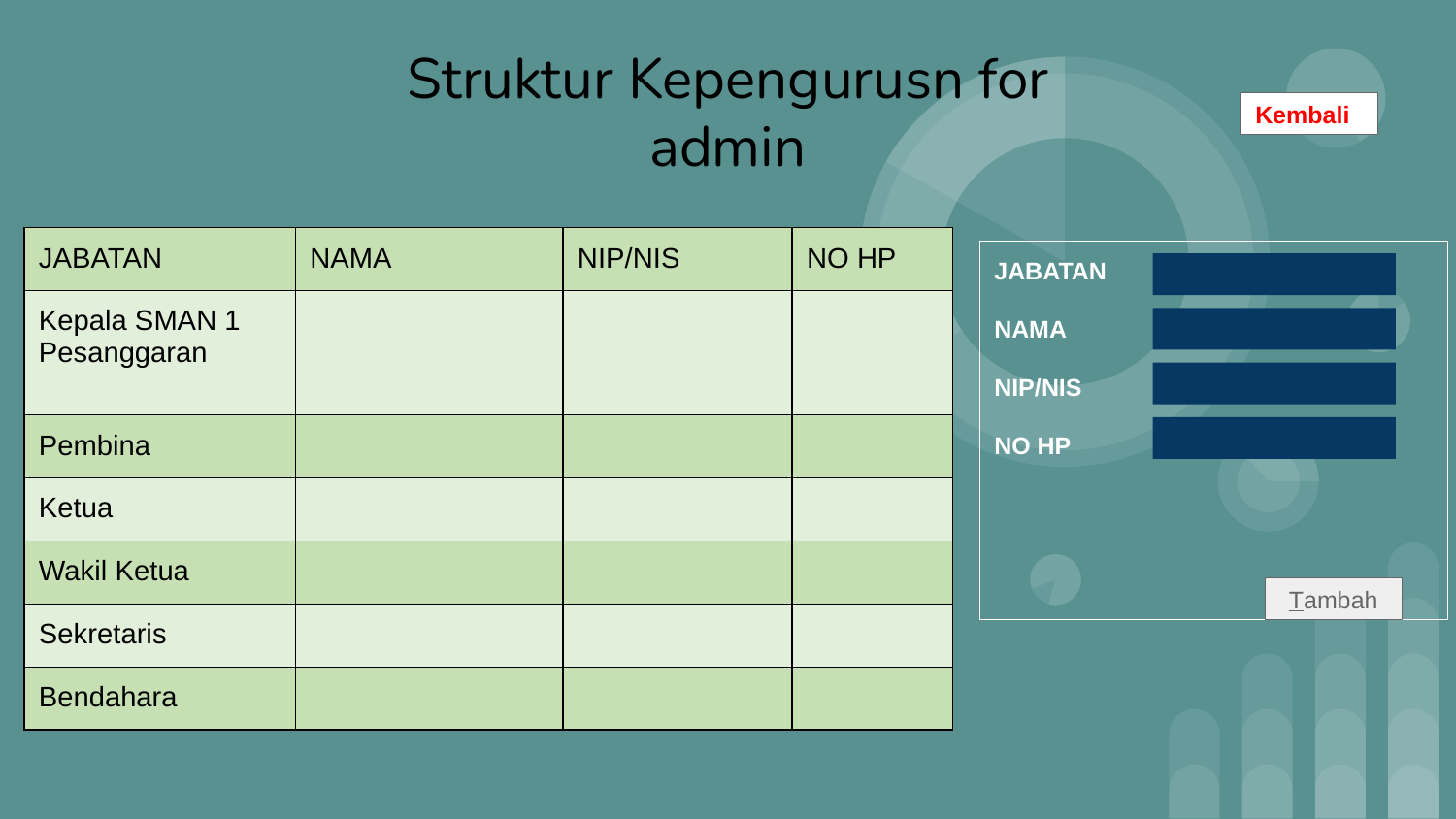

Struktur Kepengurusn for admin
Kembali
| JABATAN | NAMA | NIP/NIS | NO HP |
| --- | --- | --- | --- |
| Kepala SMAN 1 Pesanggaran |  |  |  |
| Pembina |  |  |  |
| Ketua |  |  |  |
| Wakil Ketua |  |  |  |
| Sekretaris |  |  |  |
| Bendahara |  |  |  |
JABATAN

NAMA

NIP/NIS

NO HP

Tambah